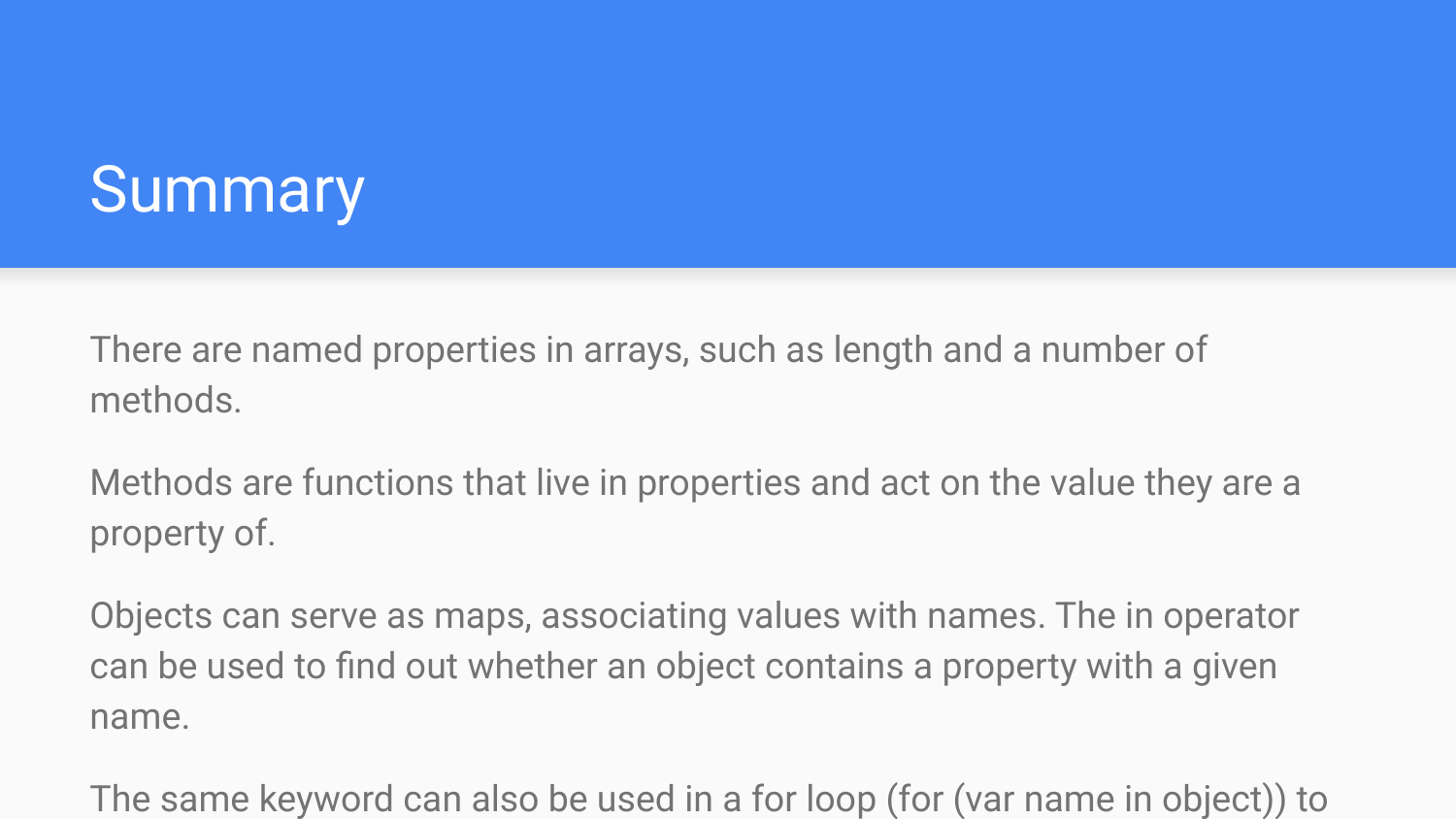

# Summary
There are named properties in arrays, such as length and a number of methods.
Methods are functions that live in properties and act on the value they are a property of.
Objects can serve as maps, associating values with names. The in operator can be used to find out whether an object contains a property with a given name.
The same keyword can also be used in a for loop (for (var name in object)) to loop over an object’s properties.